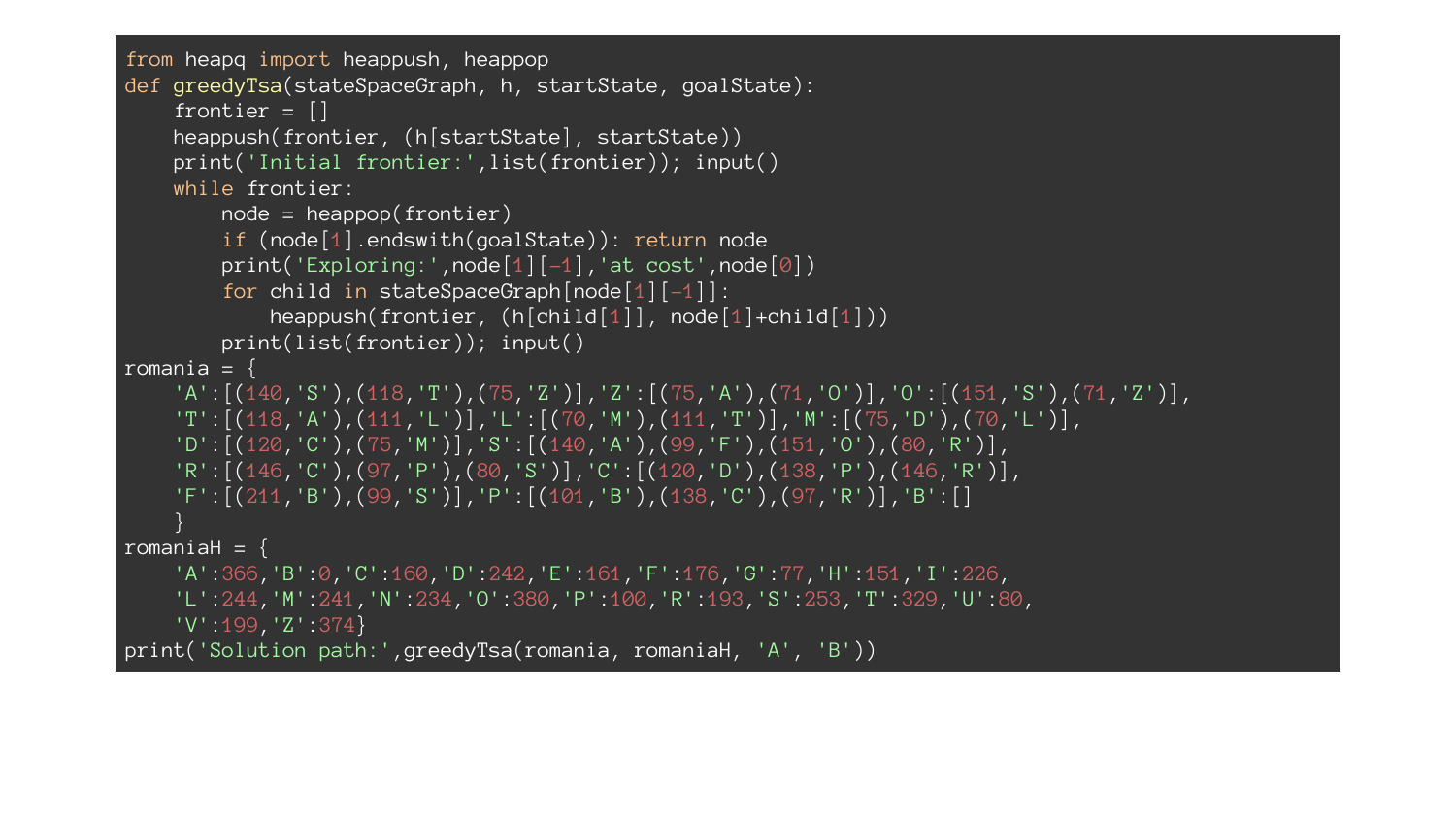

| from heapq import heappush, heappop def greedyTsa(stateSpaceGraph, h, startState, goalState): frontier = [] heappush(frontier, (h[startState], startState)) print('Initial frontier:',list(frontier)); input() while frontier: node = heappop(frontier) if (node[1].endswith(goalState)): return node print('Exploring:',node[1][-1],'at cost',node[0]) for child in stateSpaceGraph[node[1][-1]]: heappush(frontier, (h[child[1]], node[1]+child[1])) print(list(frontier)); input() romania = { 'A':[(140,'S'),(118,'T'),(75,'Z')],'Z':[(75,'A'),(71,'O')],'O':[(151,'S'),(71,'Z')], 'T':[(118,'A'),(111,'L')],'L':[(70,'M'),(111,'T')],'M':[(75,'D'),(70,'L')], 'D':[(120,'C'),(75,'M')],'S':[(140,'A'),(99,'F'),(151,'O'),(80,'R')], 'R':[(146,'C'),(97,'P'),(80,'S')],'C':[(120,'D'),(138,'P'),(146,'R')], 'F':[(211,'B'),(99,'S')],'P':[(101,'B'),(138,'C'),(97,'R')],'B':[] } romaniaH = { 'A':366,'B':0,'C':160,'D':242,'E':161,'F':176,'G':77,'H':151,'I':226, 'L':244,'M':241,'N':234,'O':380,'P':100,'R':193,'S':253,'T':329,'U':80, 'V':199,'Z':374} print('Solution path:',greedyTsa(romania, romaniaH, 'A', 'B')) |
| --- |